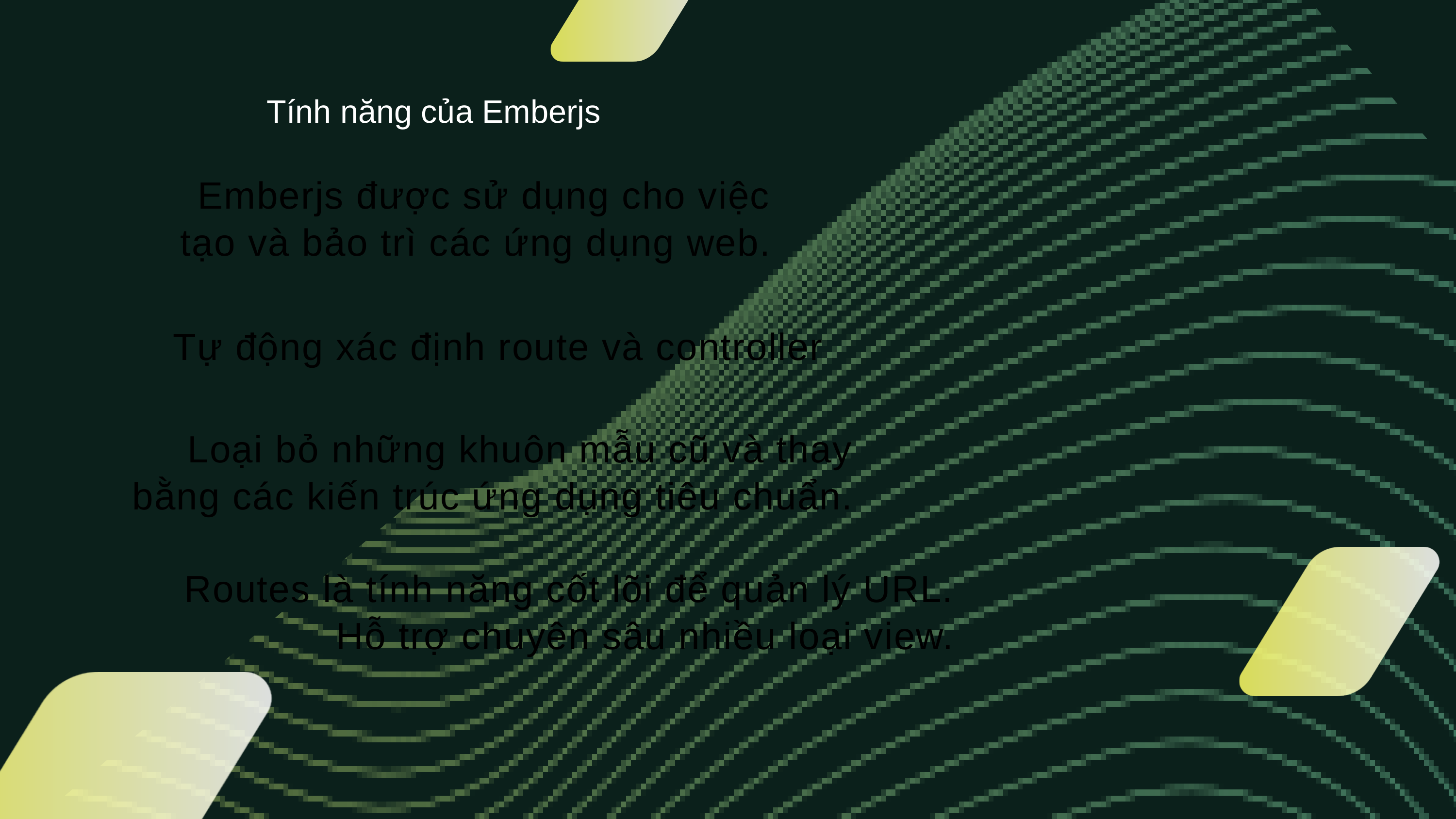

Tính năng của Emberjs
Emberjs được sử dụng cho việc tạo và bảo trì các ứng dụng web.

Tự động xác định route và controller
Loại bỏ những khuôn mẫu cũ và thay bằng các kiến trúc ứng dụng tiêu chuẩn.

Routes là tính năng cốt lõi để quản lý URL.
Hỗ trợ chuyên sâu nhiều loại view.